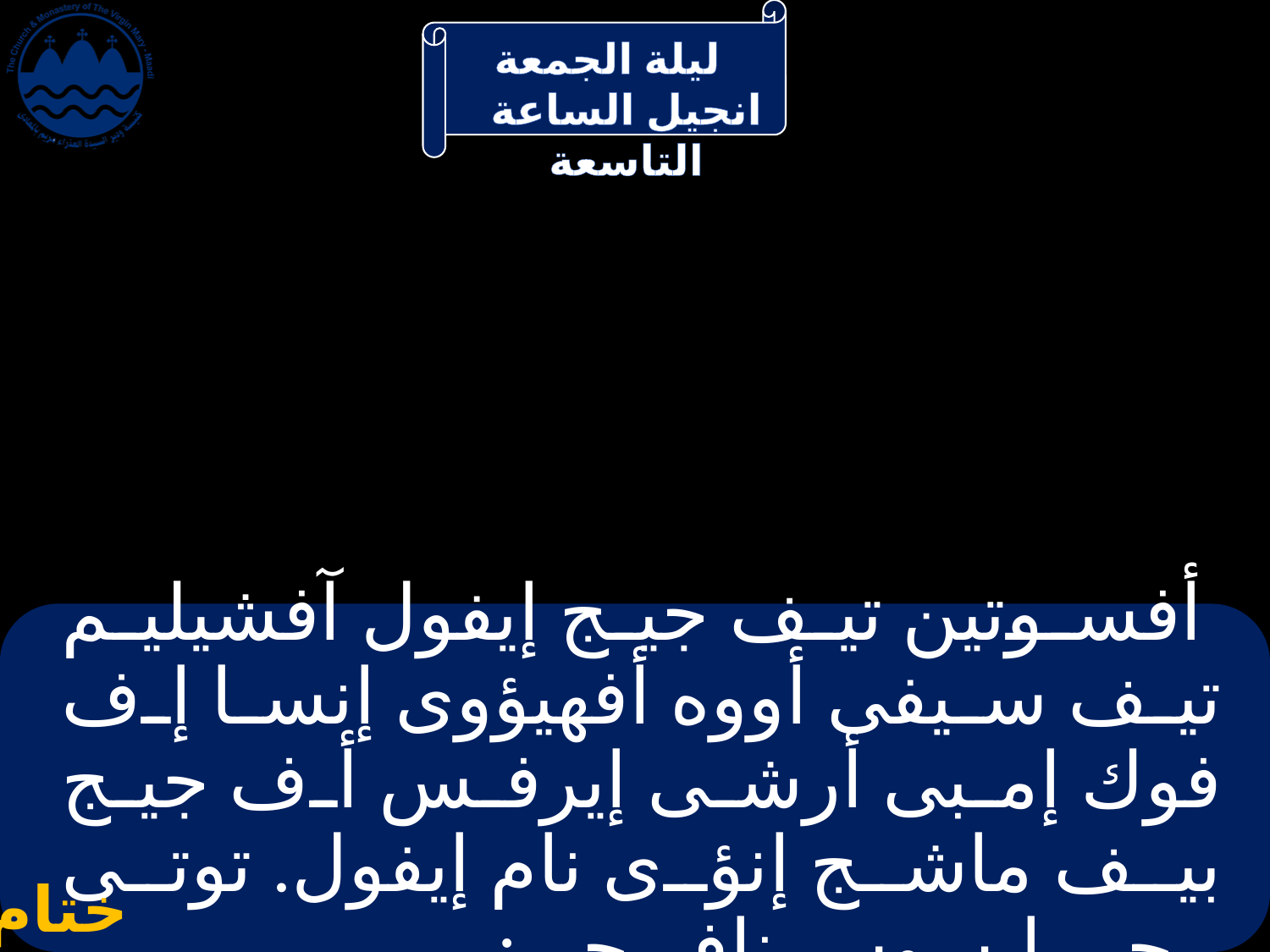

# أفسوتين تيف جيج إيفول آفشيليم تيف سيفى أووه أفهيؤوى إنسا إف فوك إمبى أرشى إيرفس أف جيج بيف ماشج إنؤى نام إيفول. توتى بيجى إيسوس ناف جى:
ختام